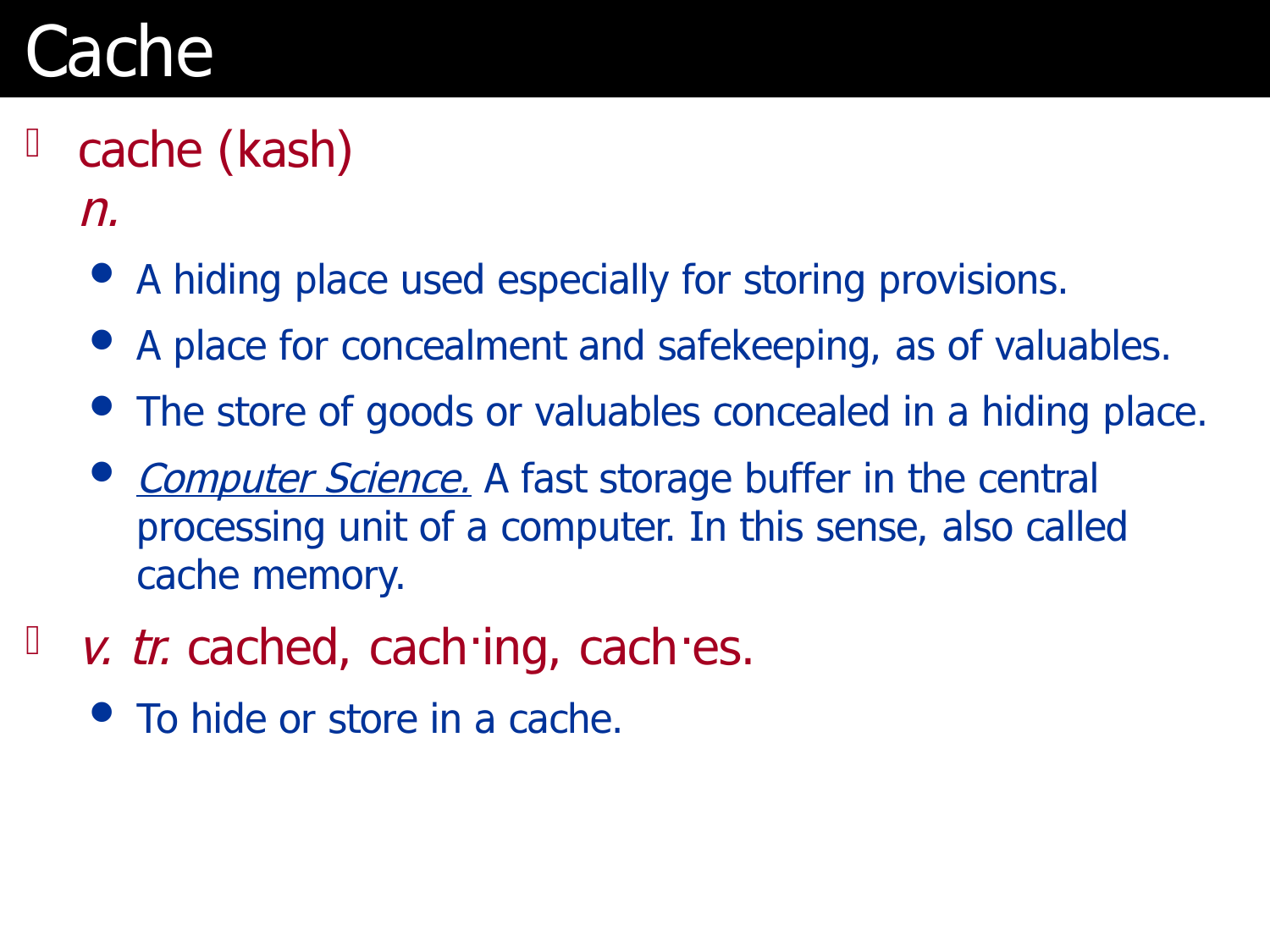

# Cache
cache (kash)
n.
A hiding place used especially for storing provisions.
A place for concealment and safekeeping, as of valuables.
The store of goods or valuables concealed in a hiding place.
Computer Science. A fast storage buffer in the central processing unit of a computer. In this sense, also called cache memory.
v. tr. cached, cach·ing, cach·es.
To hide or store in a cache.